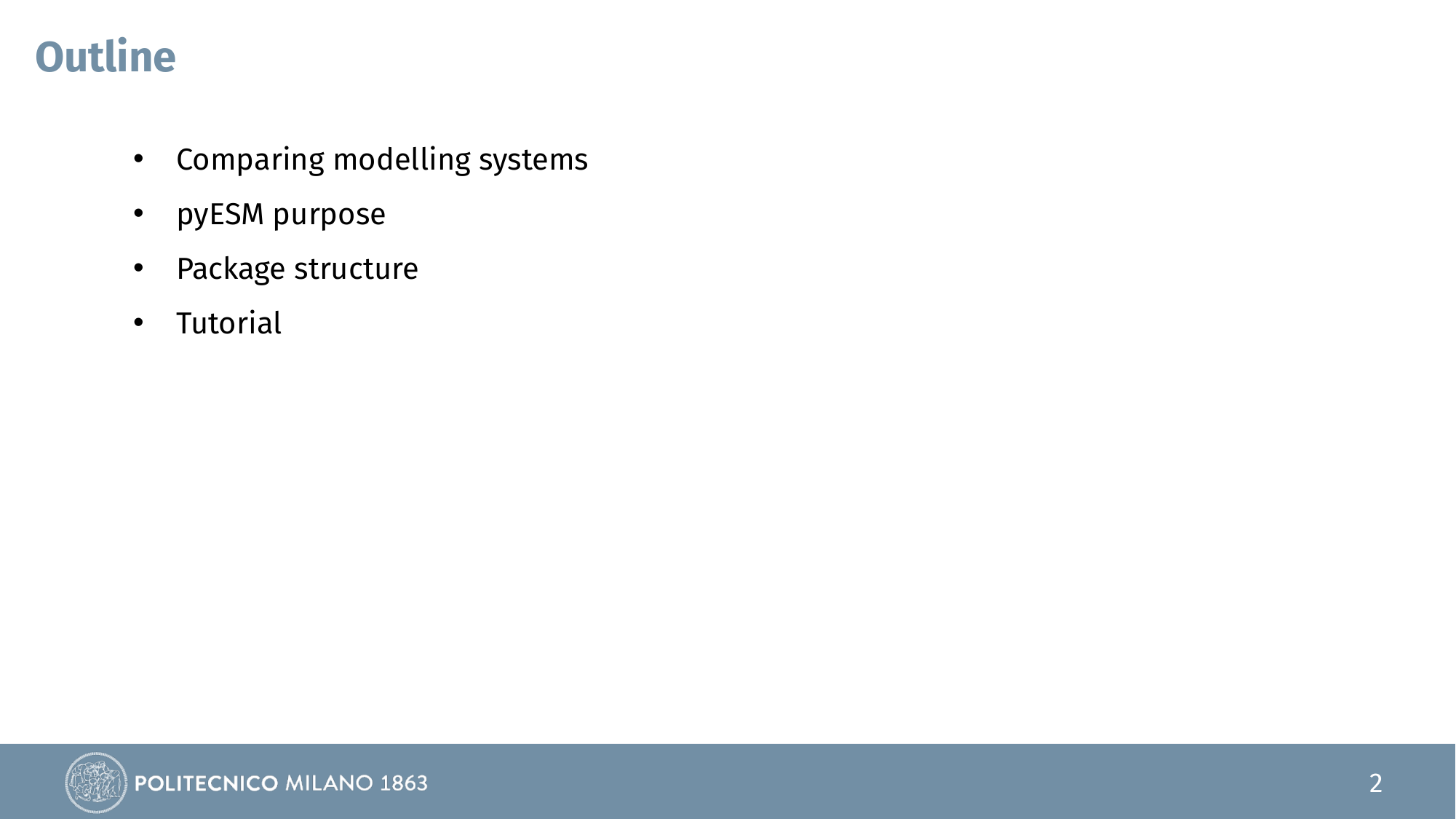

Outline
Comparing modelling systems
pyESM purpose
Package structure
Tutorial